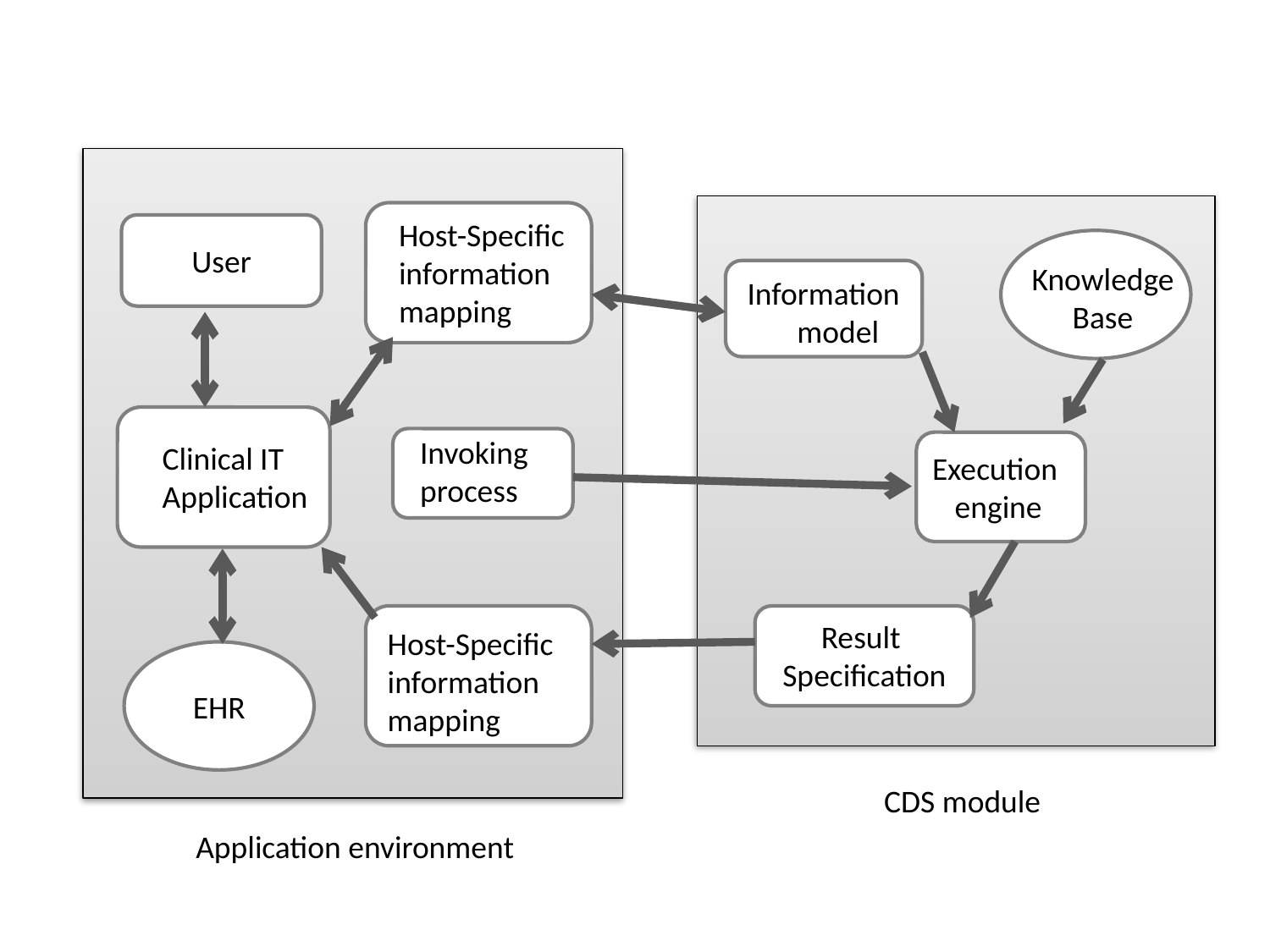

Host-Specific information mapping
User

Knowledge
Base

Information     model

Invoking process

Clinical IT
Application
Execution
engine

Result
Specification
Host-Specific information mapping
EHR
CDS module
Application environment